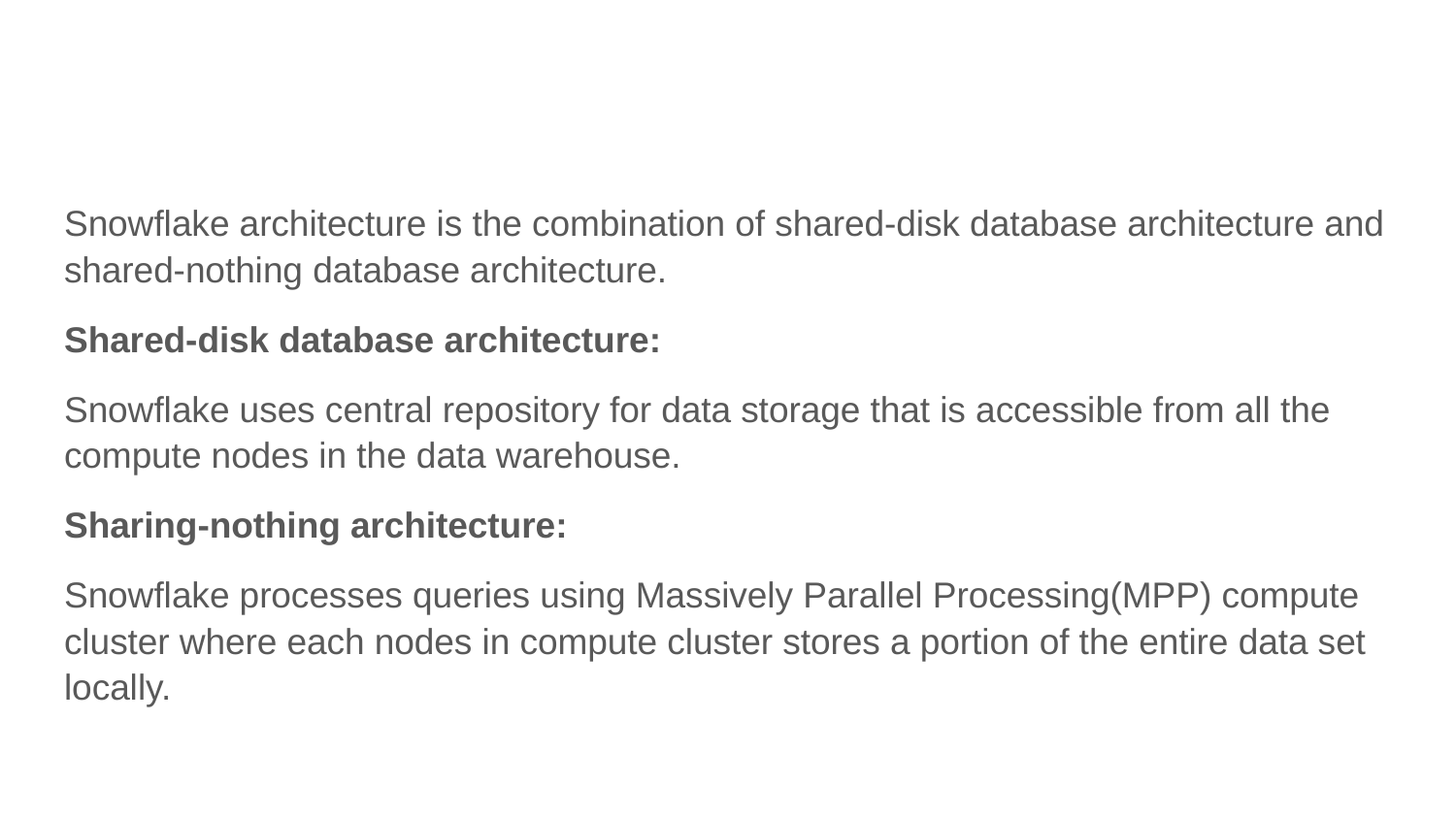

Snowflake architecture is the combination of shared-disk database architecture and shared-nothing database architecture.
Shared-disk database architecture:
Snowflake uses central repository for data storage that is accessible from all the compute nodes in the data warehouse.
Sharing-nothing architecture:
Snowflake processes queries using Massively Parallel Processing(MPP) compute cluster where each nodes in compute cluster stores a portion of the entire data set locally.